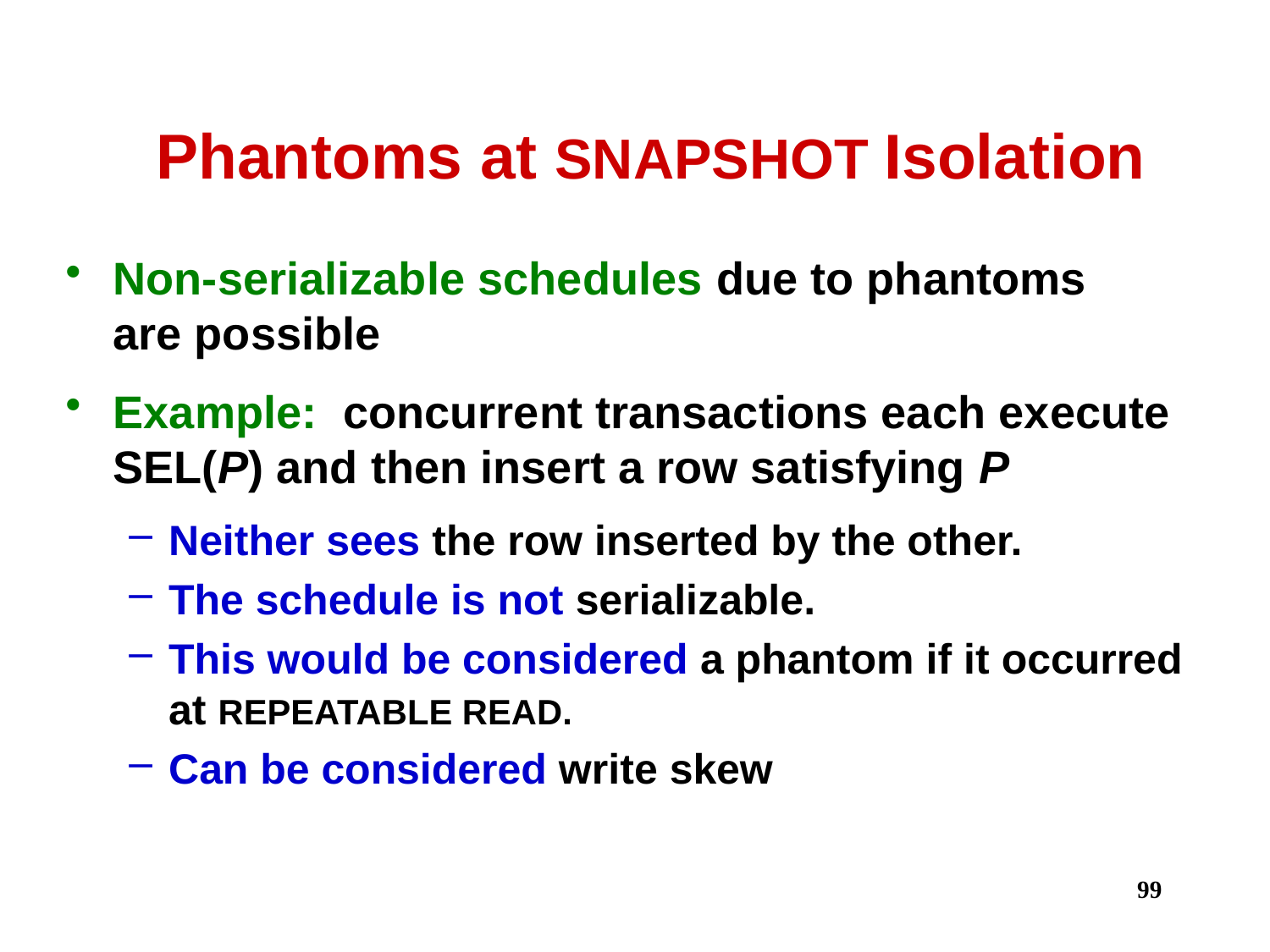

# Phantoms at SNAPSHOT Isolation
Non-serializable schedules due to phantoms        are possible
Example:  concurrent transactions each execute SEL(P) and then insert a row satisfying P
Neither sees the row inserted by the other.
The schedule is not serializable.
This would be considered a phantom if it occurred at REPEATABLE READ.
Can be considered write skew
99